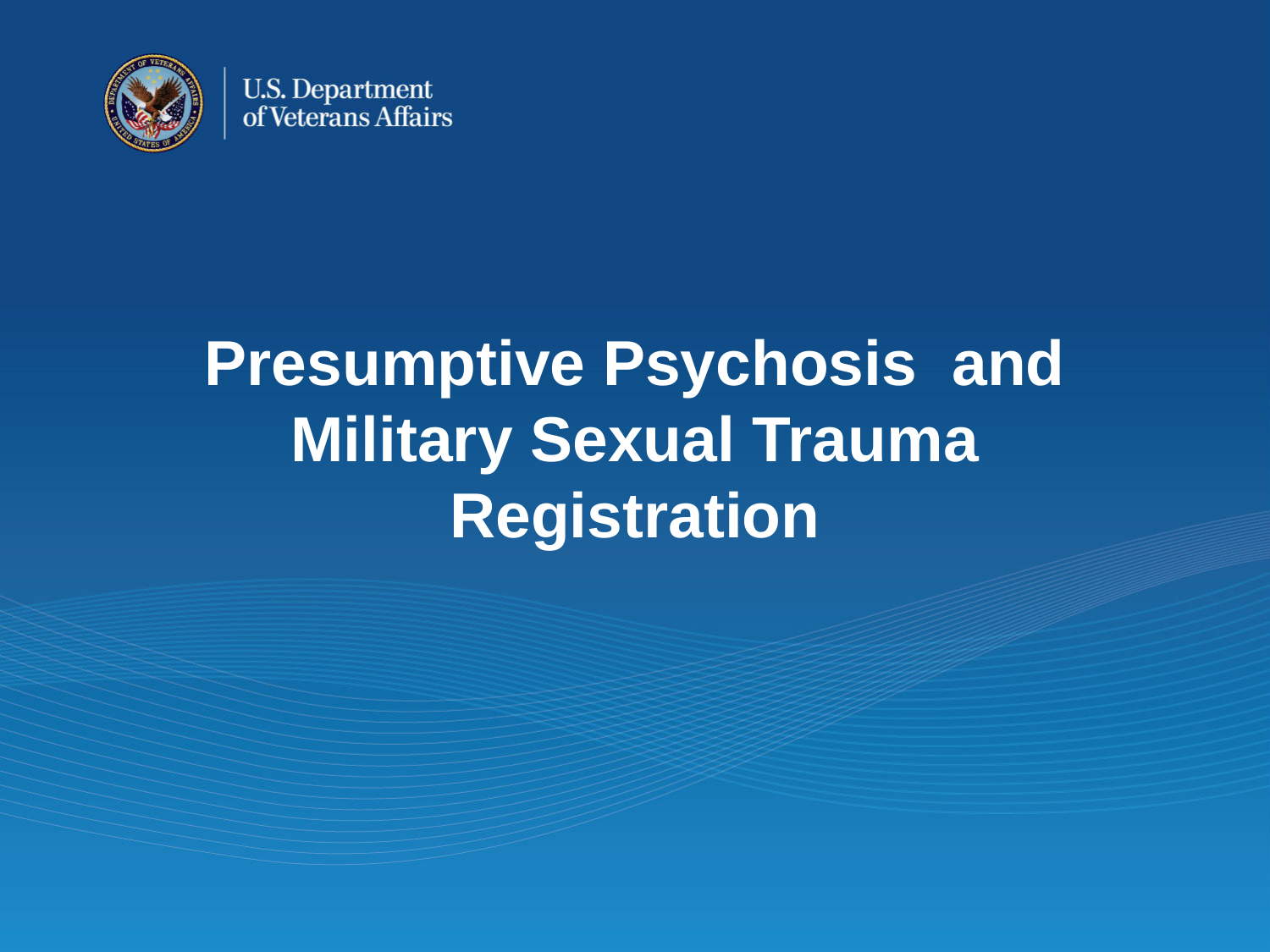

Presumptive Psychosis  and Military Sexual Trauma Registration